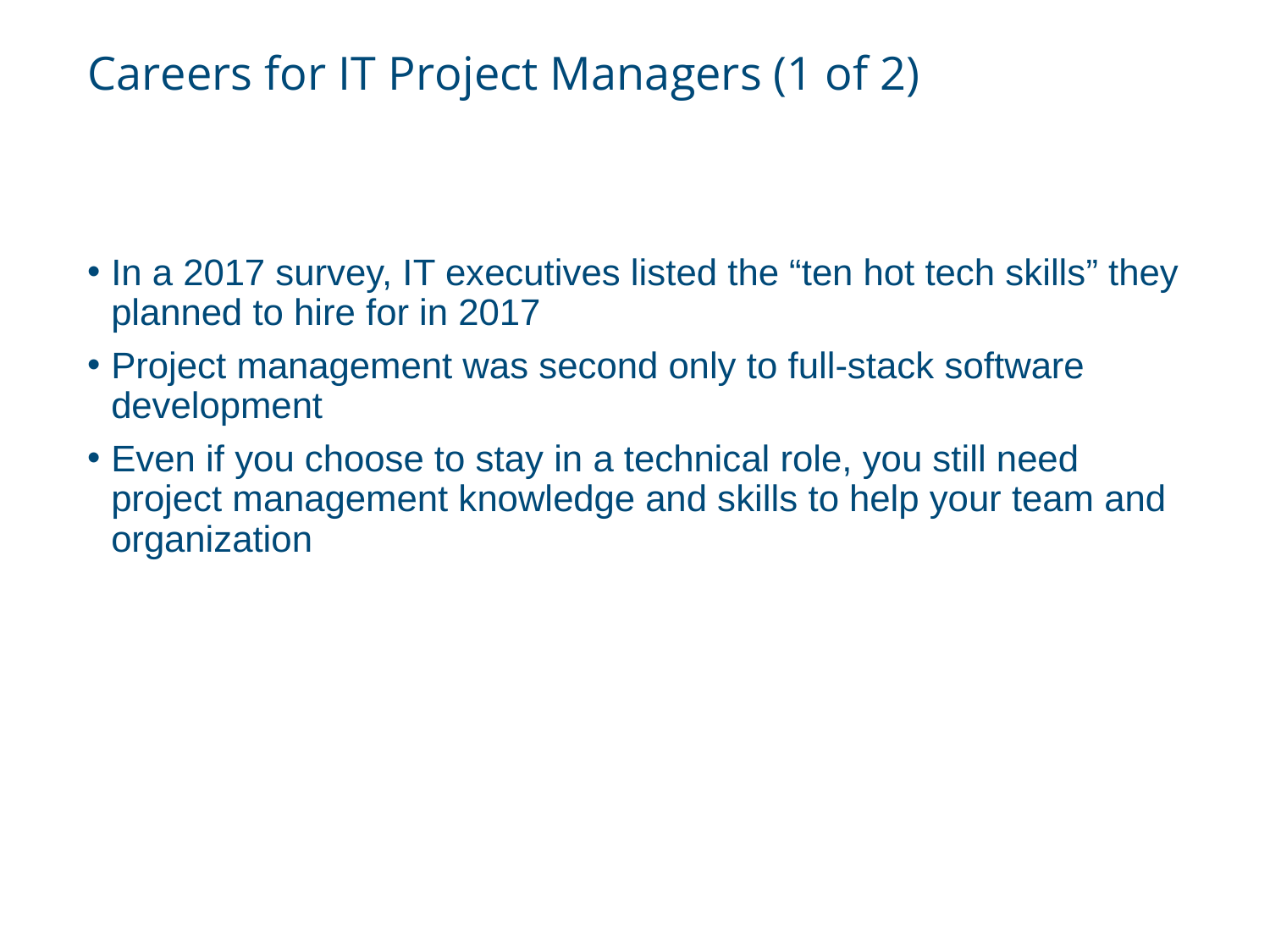

# Careers for IT Project Managers (1 of 2)
In a 2017 survey, IT executives listed the “ten hot tech skills” they planned to hire for in 2017
Project management was second only to full-stack software development
Even if you choose to stay in a technical role, you still need project management knowledge and skills to help your team and organization
Information Technology Project Management, Ninth Edition. © 2019 Cengage. May not be copied, scanned, or duplicated, in whole or in part, except for use as permitted in a license distributed with a certain product or service or otherwise on a password-protected website for classroom use.